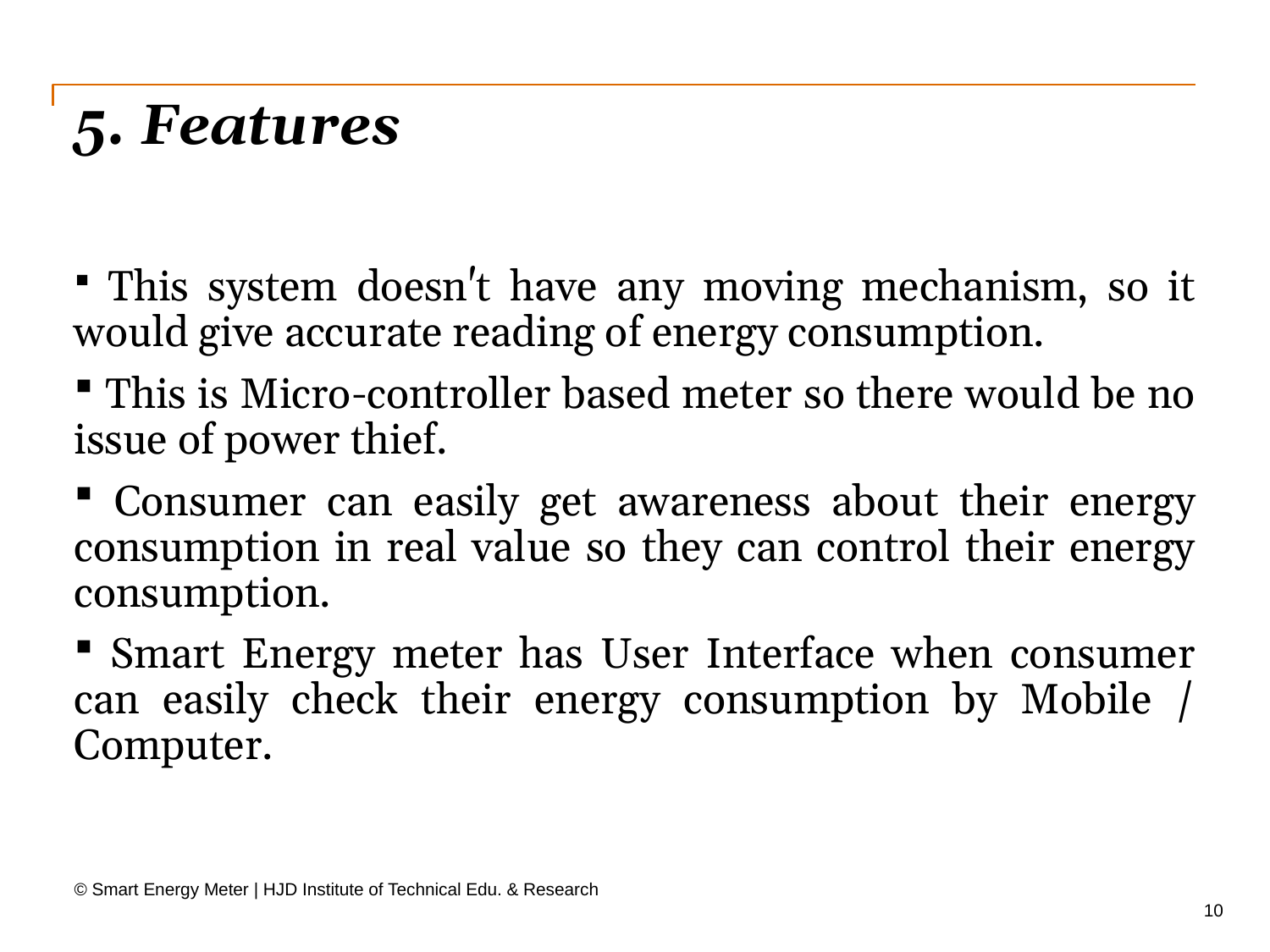

# 5. Features
 This system doesn't have any moving mechanism, so it would give accurate reading of energy consumption.
 This is Micro-controller based meter so there would be no issue of power thief.
 Consumer can easily get awareness about their energy consumption in real value so they can control their energy consumption.
 Smart Energy meter has User Interface when consumer can easily check their energy consumption by Mobile / Computer.
© Smart Energy Meter | HJD Institute of Technical Edu. & Research